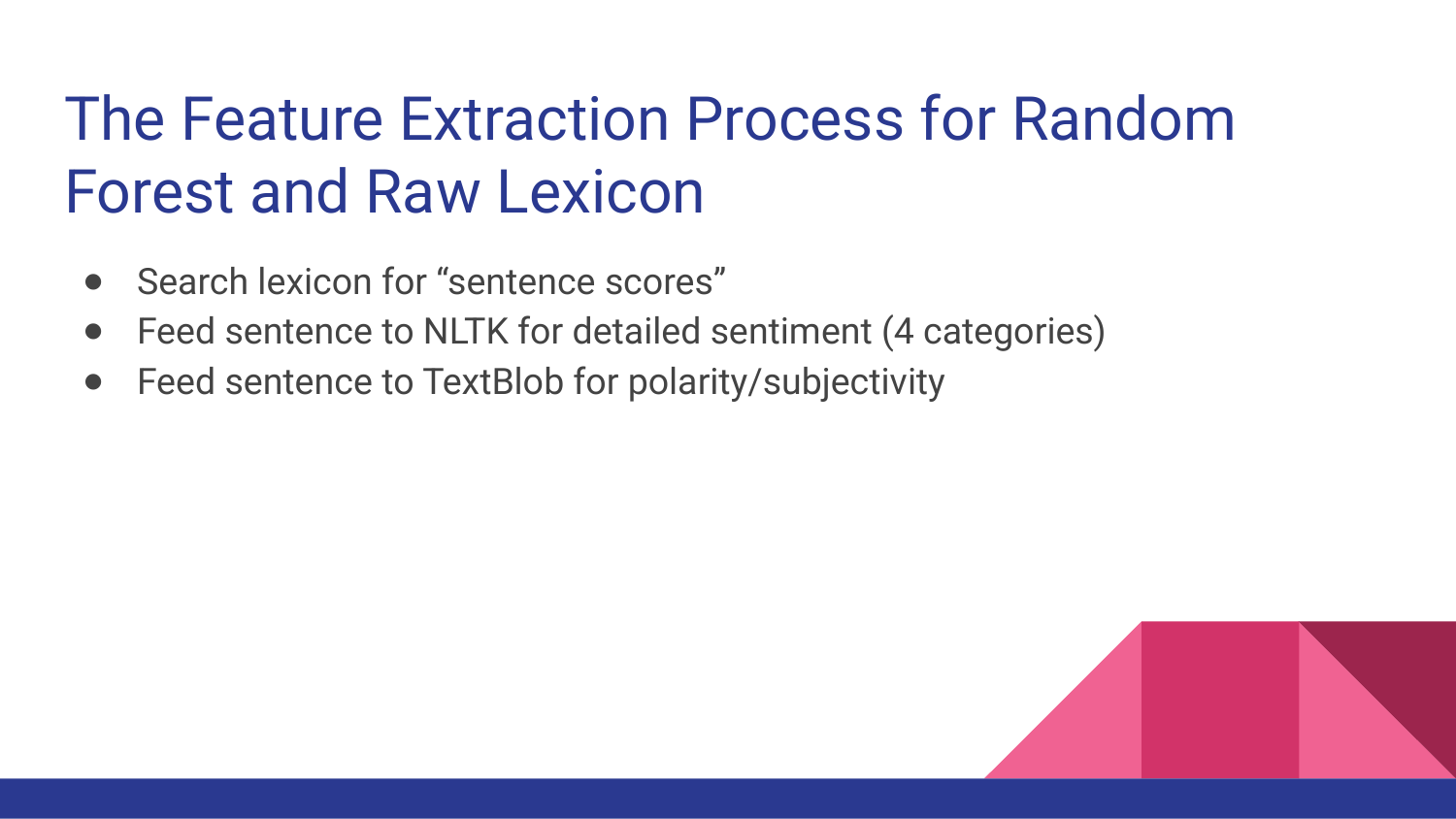

# The Feature Extraction Process for Random Forest and Raw Lexicon
Search lexicon for “sentence scores”
Feed sentence to NLTK for detailed sentiment (4 categories)
Feed sentence to TextBlob for polarity/subjectivity